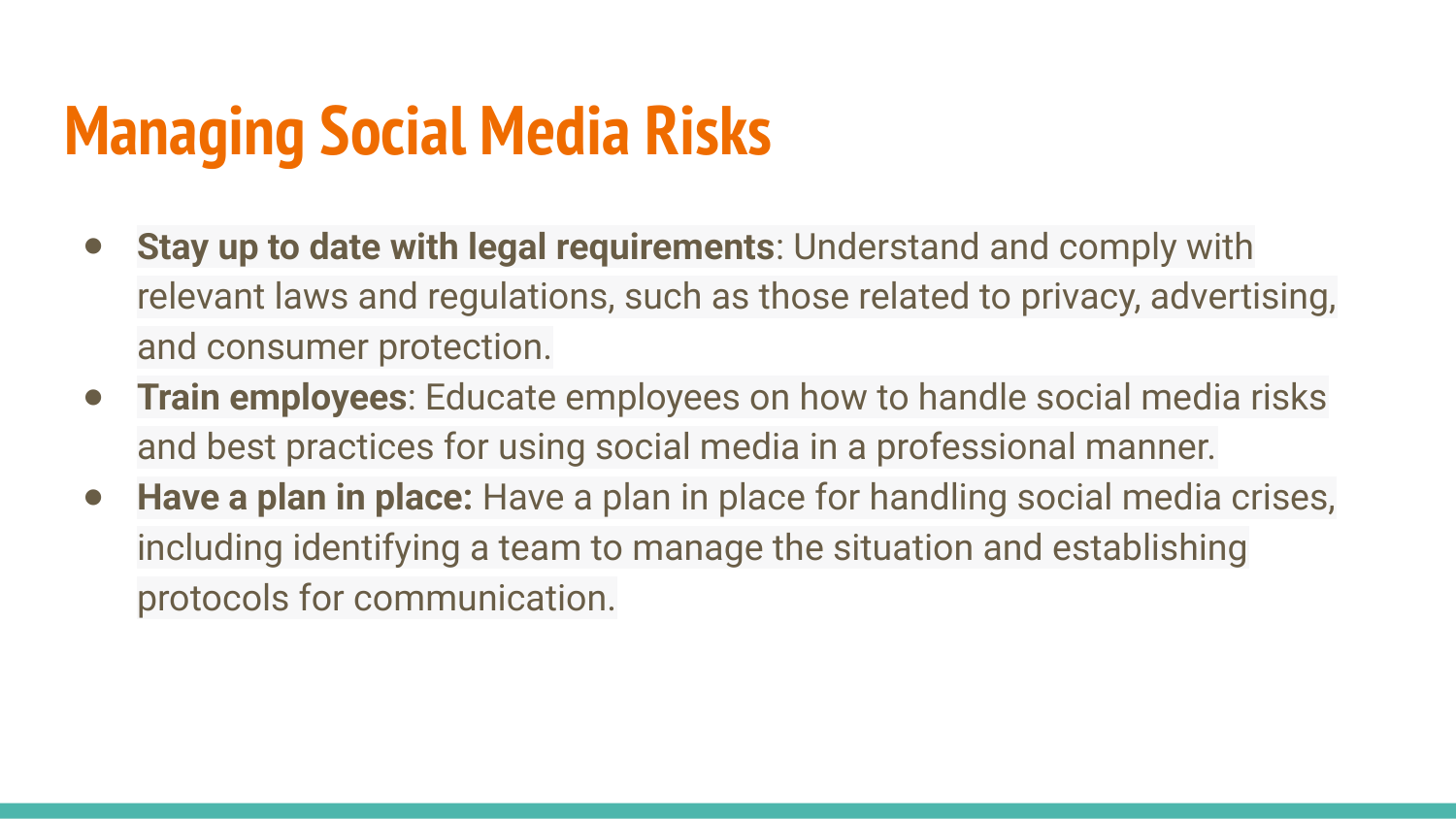

# Managing Social Media Risks
Stay up to date with legal requirements: Understand and comply with relevant laws and regulations, such as those related to privacy, advertising, and consumer protection.
Train employees: Educate employees on how to handle social media risks and best practices for using social media in a professional manner.
Have a plan in place: Have a plan in place for handling social media crises, including identifying a team to manage the situation and establishing protocols for communication.